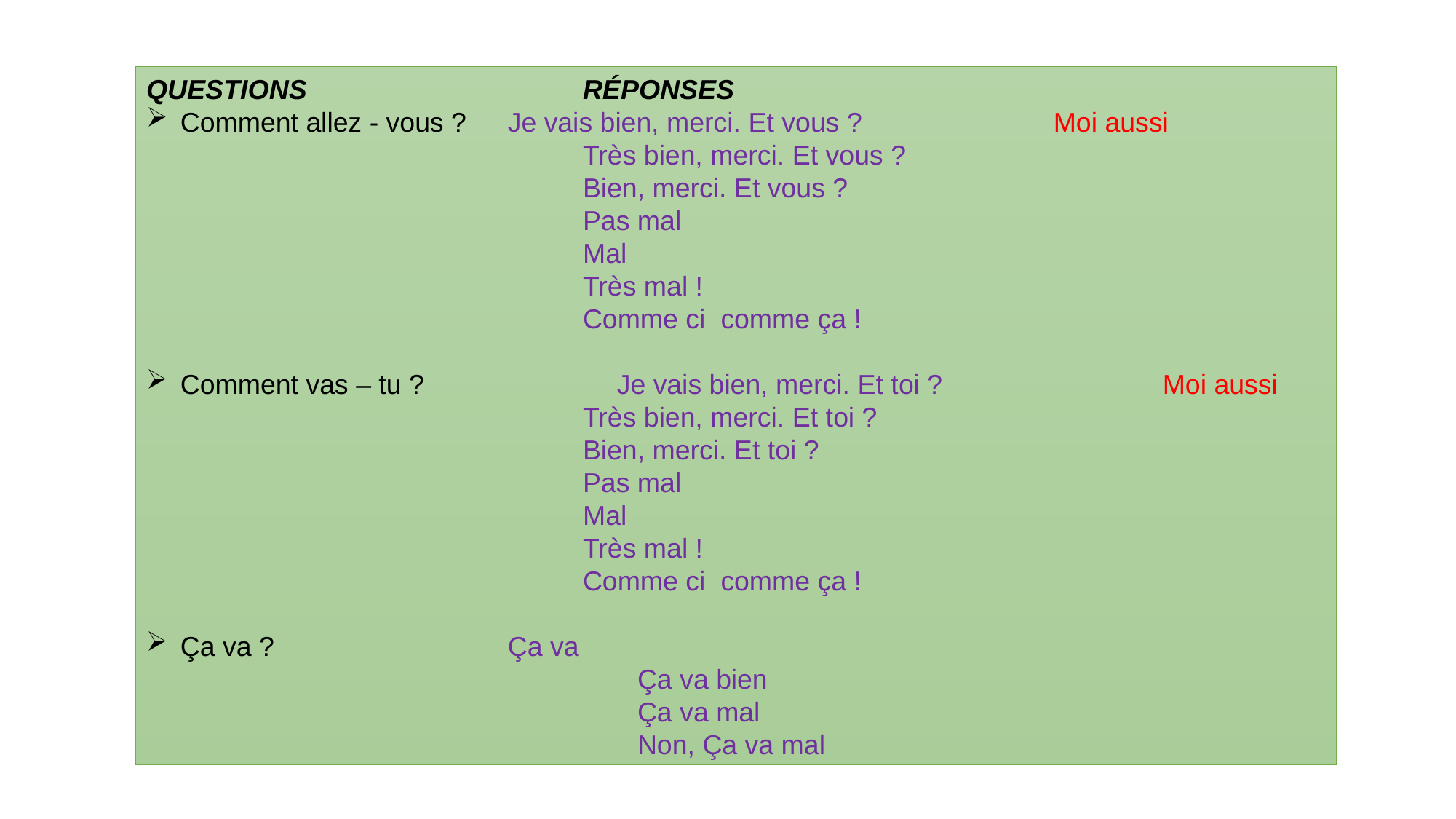

QUESTIONS			RÉPONSES
Comment allez - vous ?  	Je vais bien, merci. Et vous ?		Moi aussi
				Très bien, merci. Et vous ?
				Bien, merci. Et vous ?
				Pas mal
				Mal
				Très mal !
				Comme ci  comme ça !

Comment vas – tu ? 		Je vais bien, merci. Et toi ? 		Moi aussi
				Très bien, merci. Et toi ?
				Bien, merci. Et toi ?
				Pas mal
				Mal
				Très mal !
				Comme ci  comme ça !

Ça va ?		 	Ça va
			Ça va bien
			Ça va mal
			Non, Ça va mal